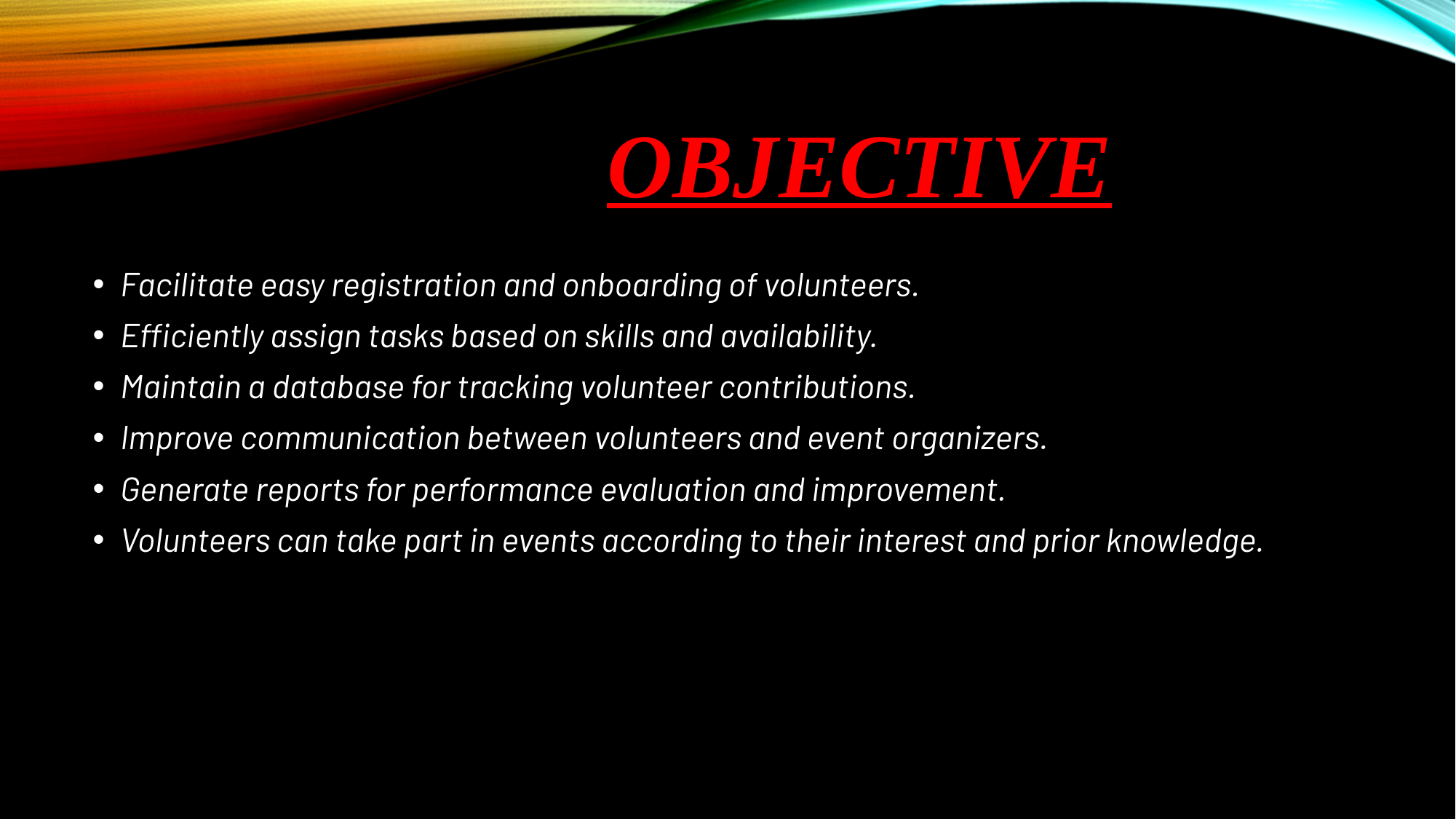

# OBJECTIVE
Facilitate easy registration and onboarding of volunteers.
Efficiently assign tasks based on skills and availability.
Maintain a database for tracking volunteer contributions.
Improve communication between volunteers and event organizers.
Generate reports for performance evaluation and improvement.
Volunteers can take part in events according to their interest and prior knowledge.